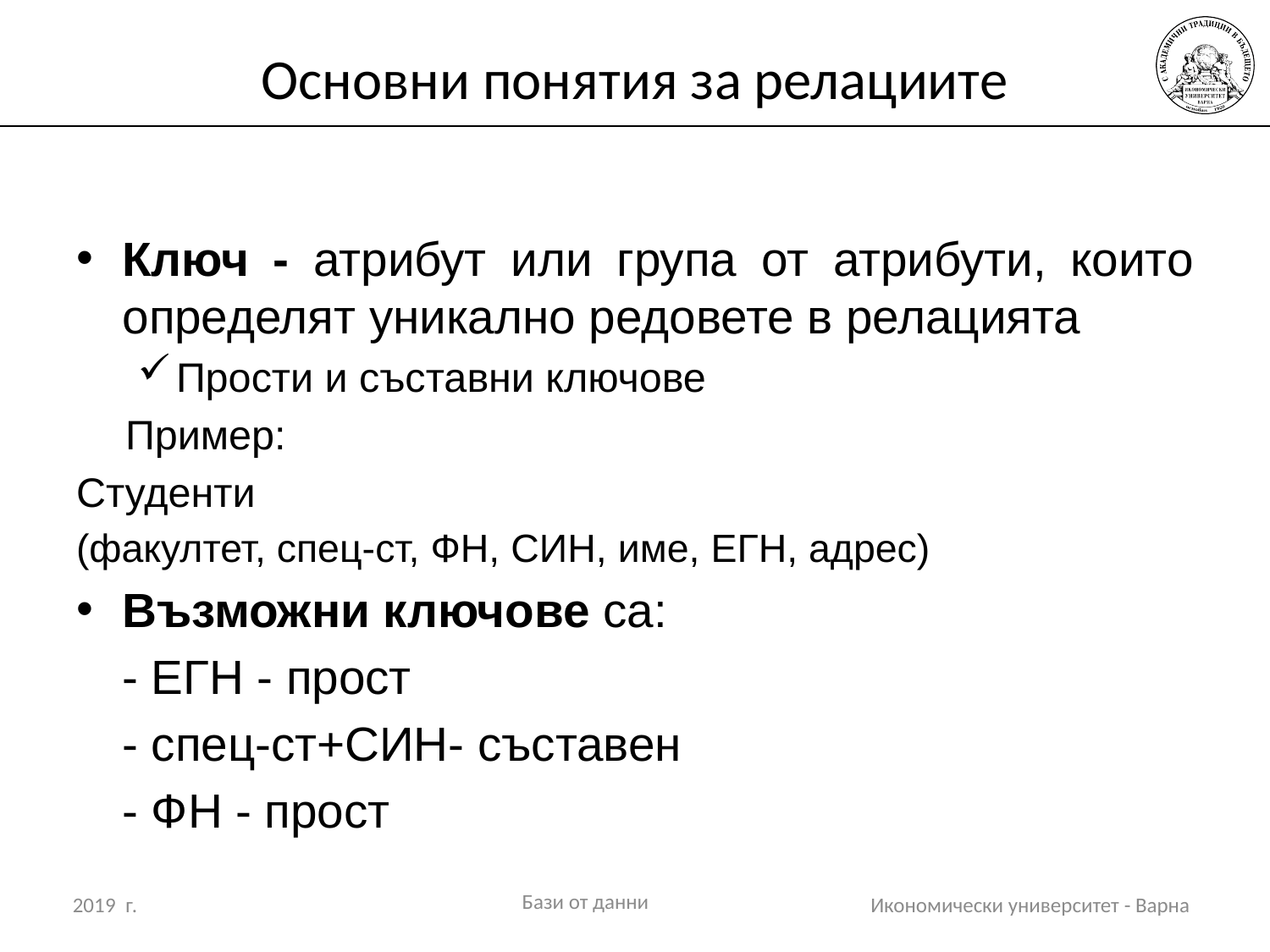

# Основни понятия за релациите
Ключ - атрибут или група от атрибути, които определят уникално редовете в релацията
Прости и съставни ключове
Пример:
Студенти
(факултет, спец-ст, ФН, СИН, име, ЕГН, адрес)
Възможни ключове са:
	- ЕГН - прост
	- спец-ст+СИН- съставен
	- ФН - прост
Бази от данни
2019  г.
Икономически университет - Варна